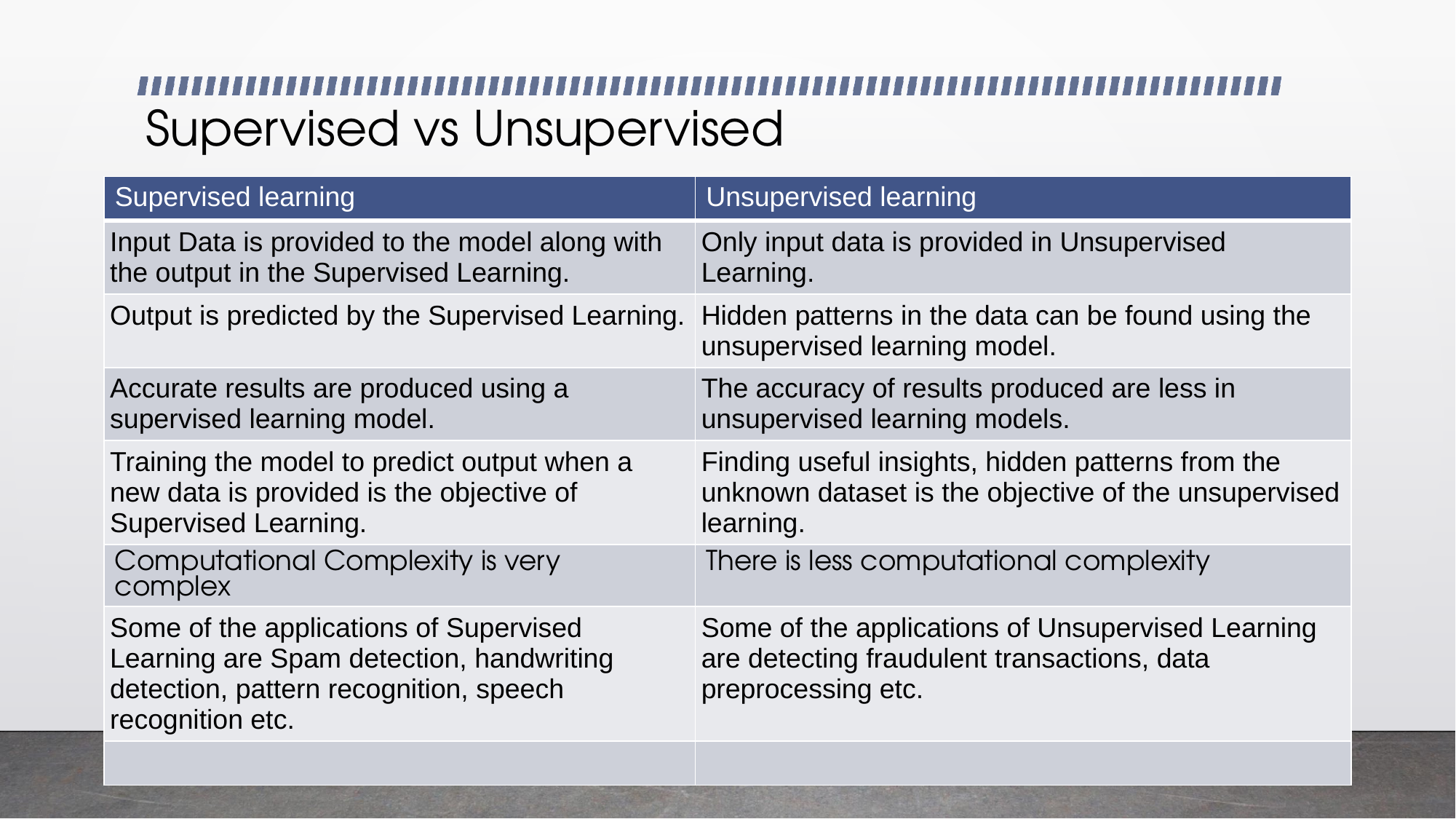

# Supervised vs Unsupervised
| Supervised learning | Unsupervised learning |
| --- | --- |
| Input Data is provided to the model along with the output in the Supervised Learning. | Only input data is provided in Unsupervised Learning. |
| Output is predicted by the Supervised Learning. | Hidden patterns in the data can be found using the unsupervised learning model. |
| Accurate results are produced using a supervised learning model. | The accuracy of results produced are less in unsupervised learning models. |
| Training the model to predict output when a new data is provided is the objective of Supervised Learning. | Finding useful insights, hidden patterns from the unknown dataset is the objective of the unsupervised learning. |
| Computational Complexity is very complex | There is less computational complexity |
| Some of the applications of Supervised Learning are Spam detection, handwriting detection, pattern recognition, speech recognition etc. | Some of the applications of Unsupervised Learning are detecting fraudulent transactions, data preprocessing etc. |
|  |  |